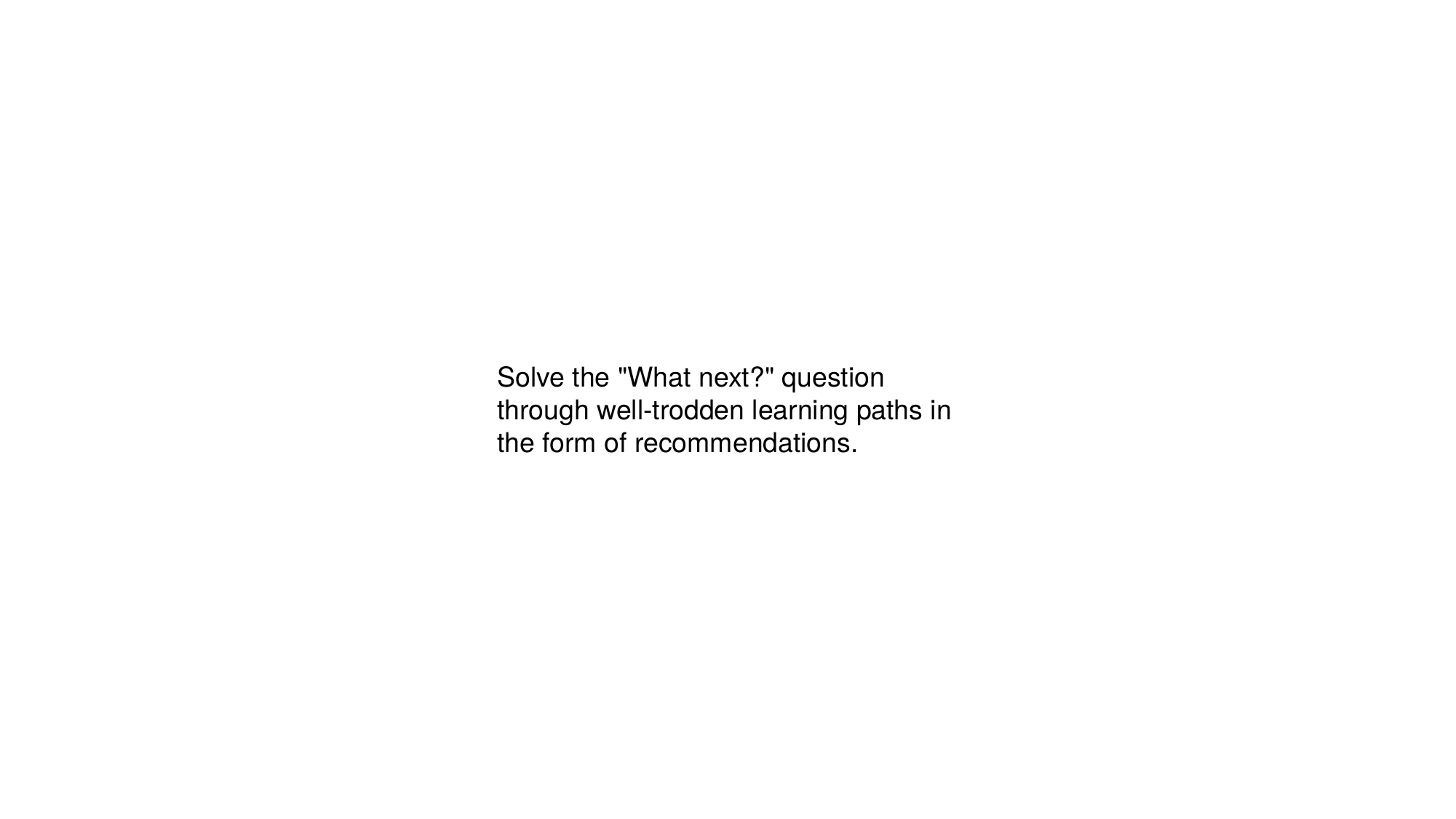

Solve the "What next?" question through well-trodden learning paths in the form of recommendations.